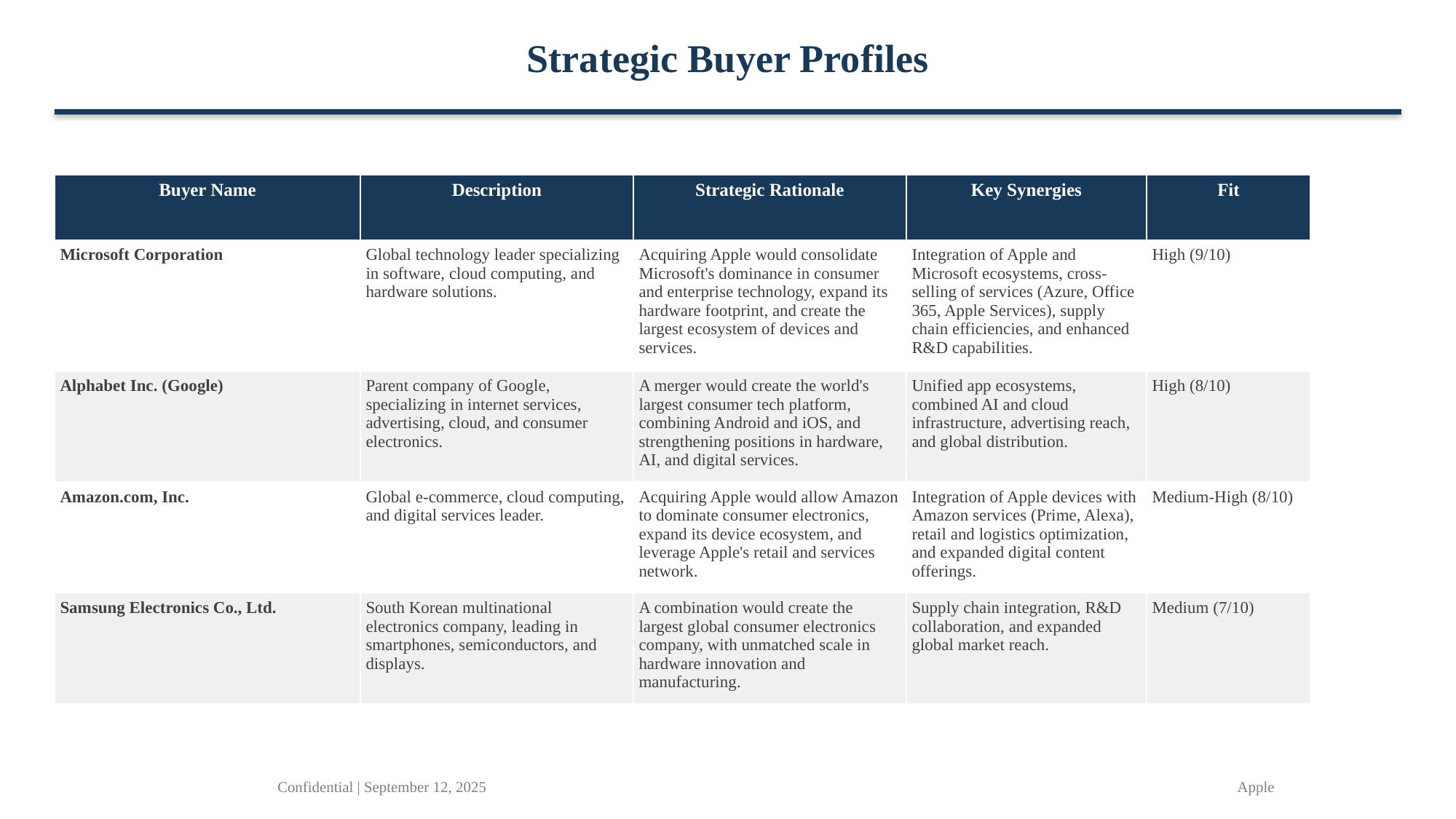

Strategic Buyer Profiles

| Buyer Name | Description | Strategic Rationale | Key Synergies | Fit |
| --- | --- | --- | --- | --- |
| Microsoft Corporation | Global technology leader specializing in software, cloud computing, and hardware solutions. | Acquiring Apple would consolidate Microsoft's dominance in consumer and enterprise technology, expand its hardware footprint, and create the largest ecosystem of devices and services. | Integration of Apple and Microsoft ecosystems, cross-selling of services (Azure, Office 365, Apple Services), supply chain efficiencies, and enhanced R&D capabilities. | High (9/10) |
| Alphabet Inc. (Google) | Parent company of Google, specializing in internet services, advertising, cloud, and consumer electronics. | A merger would create the world's largest consumer tech platform, combining Android and iOS, and strengthening positions in hardware, AI, and digital services. | Unified app ecosystems, combined AI and cloud infrastructure, advertising reach, and global distribution. | High (8/10) |
| Amazon.com, Inc. | Global e-commerce, cloud computing, and digital services leader. | Acquiring Apple would allow Amazon to dominate consumer electronics, expand its device ecosystem, and leverage Apple's retail and services network. | Integration of Apple devices with Amazon services (Prime, Alexa), retail and logistics optimization, and expanded digital content offerings. | Medium-High (8/10) |
| Samsung Electronics Co., Ltd. | South Korean multinational electronics company, leading in smartphones, semiconductors, and displays. | A combination would create the largest global consumer electronics company, with unmatched scale in hardware innovation and manufacturing. | Supply chain integration, R&D collaboration, and expanded global market reach. | Medium (7/10) |
Confidential | September 12, 2025
Apple